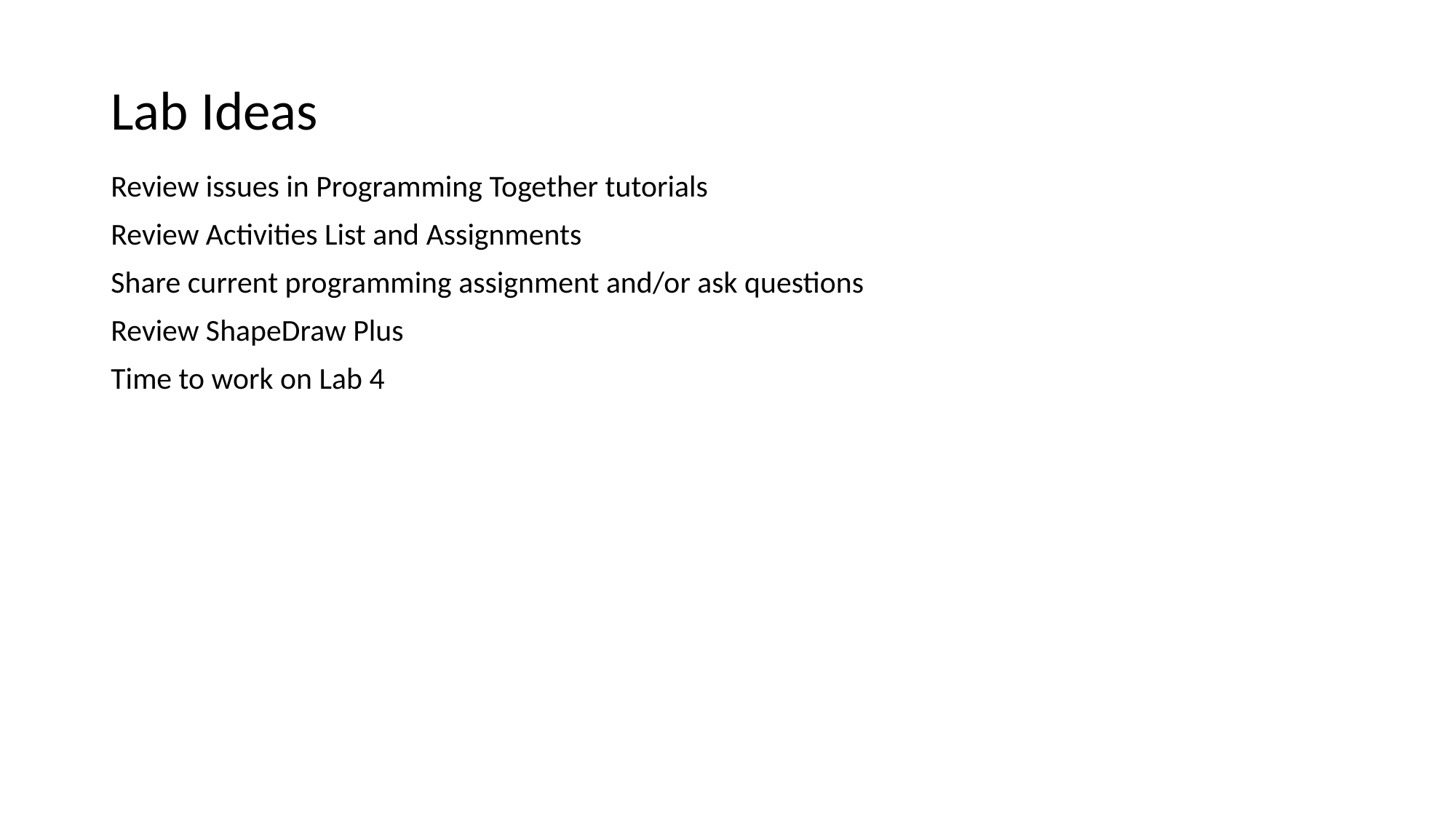

# Lab Ideas
Review issues in Programming Together tutorials
Review Activities List and Assignments
Share current programming assignment and/or ask questions
Review ShapeDraw Plus
Time to work on Lab 4